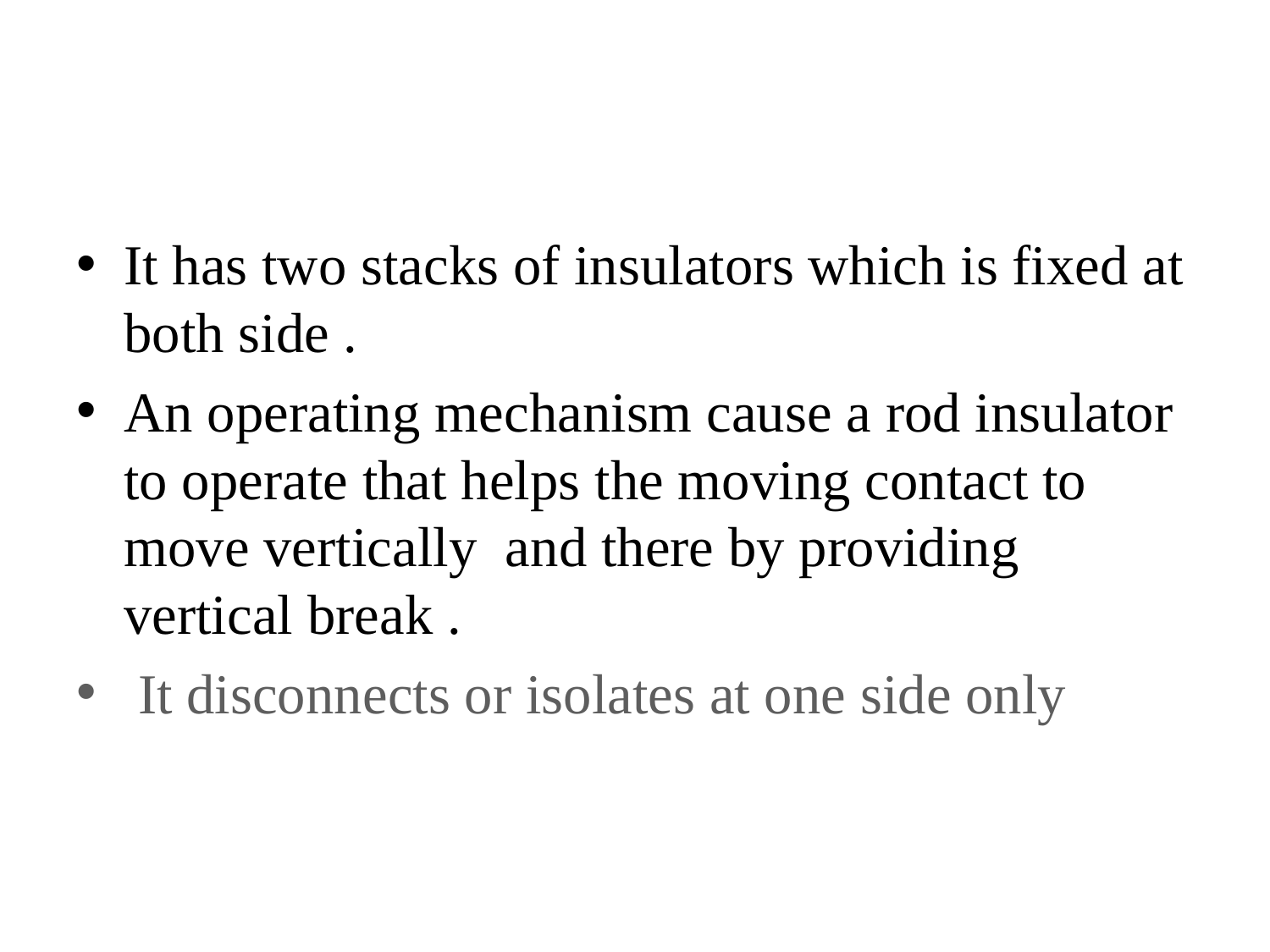

#
It has two stacks of insulators which is fixed at both side .
An operating mechanism cause a rod insulator to operate that helps the moving contact to move vertically  and there by providing vertical break .
 It disconnects or isolates at one side only